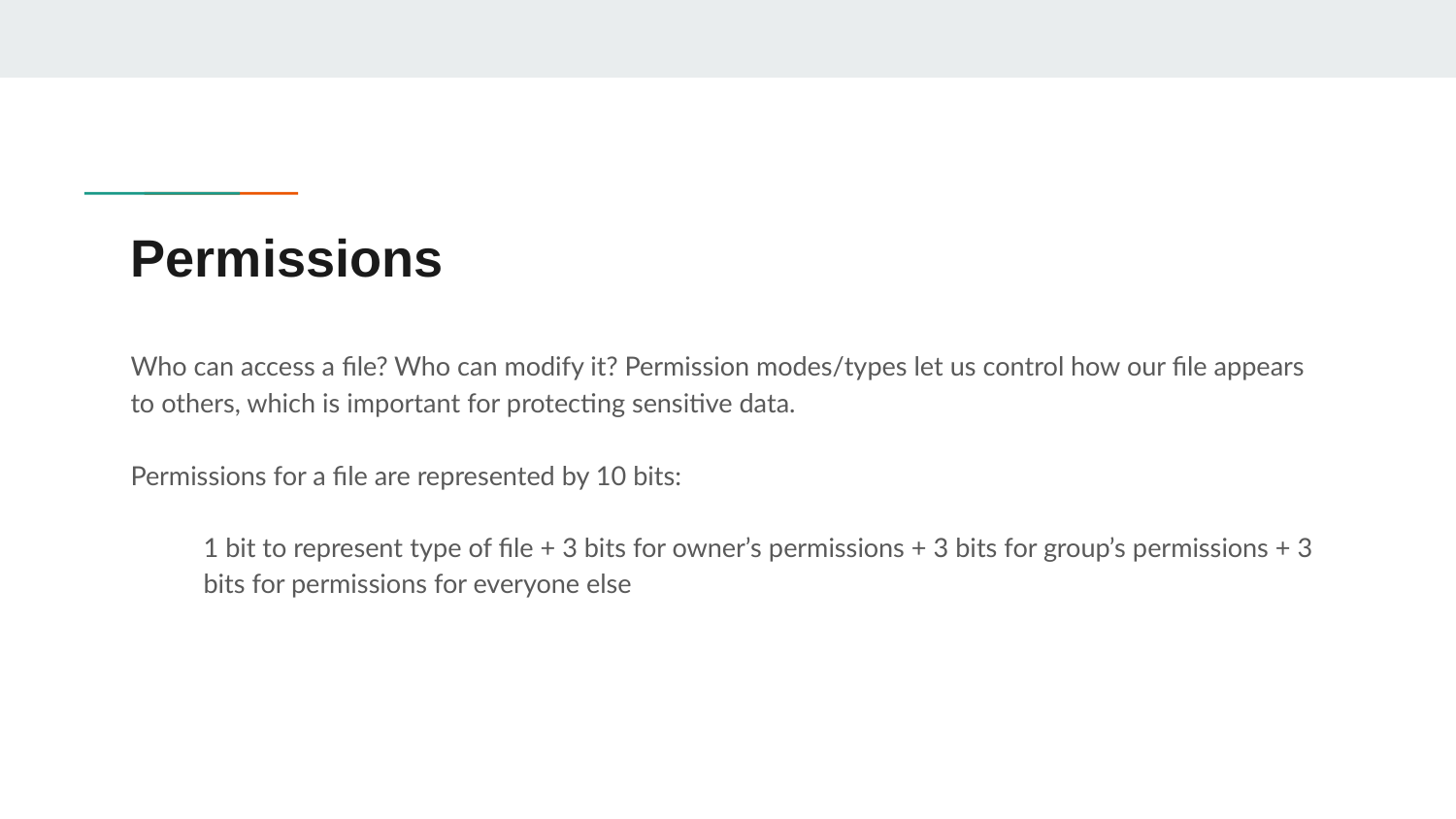

# Permissions
Who can access a file? Who can modify it? Permission modes/types let us control how our file appears to others, which is important for protecting sensitive data.

Permissions for a file are represented by 10 bits:

1 bit to represent type of file + 3 bits for owner’s permissions + 3 bits for group’s permissions + 3 bits for permissions for everyone else